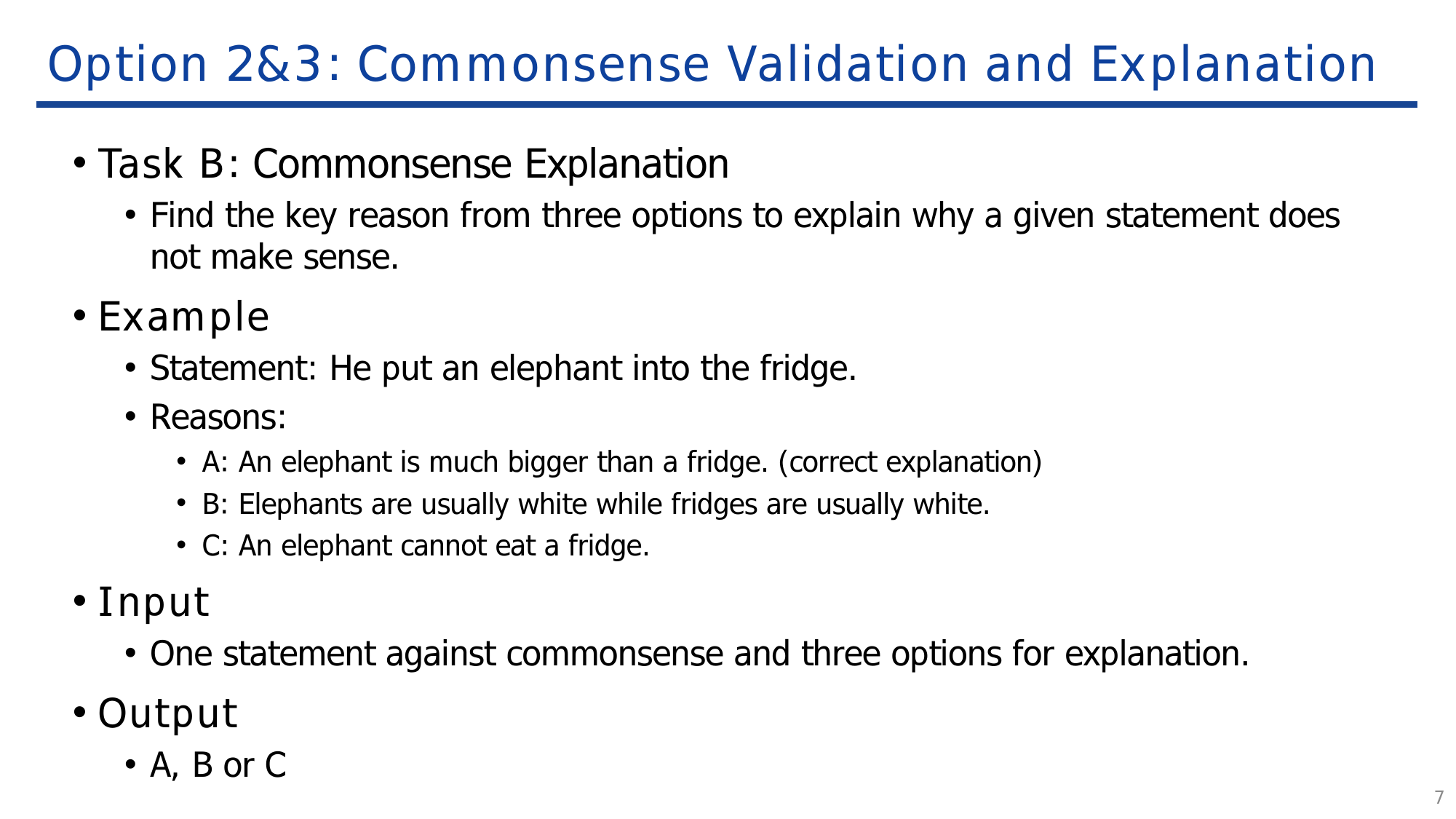

# Option 2&3: Commonsense Validation and Explanation
Task B: Commonsense Explanation
Find the key reason from three options to explain why a given statement does not make sense.
Example
Statement: He put an elephant into the fridge.
Reasons:
A: An elephant is much bigger than a fridge. (correct explanation)
B: Elephants are usually white while fridges are usually white.
C: An elephant cannot eat a fridge.
Input
One statement against commonsense and three options for explanation.
Output
A, B or C
7